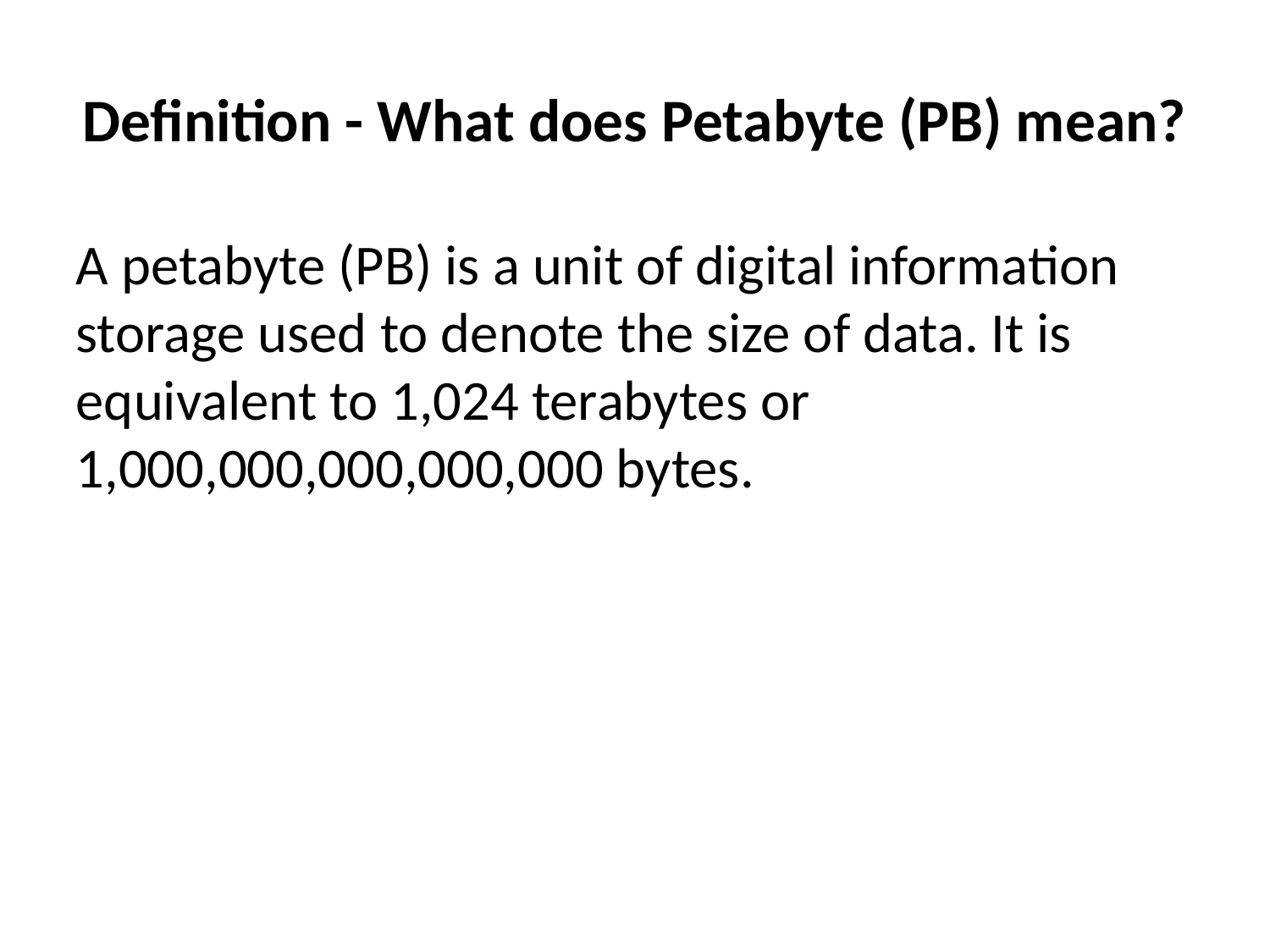

# Definition - What does Petabyte (PB) mean?
A petabyte (PB) is a unit of digital information storage used to denote the size of data. It is equivalent to 1,024 terabytes or 1,000,000,000,000,000 bytes.